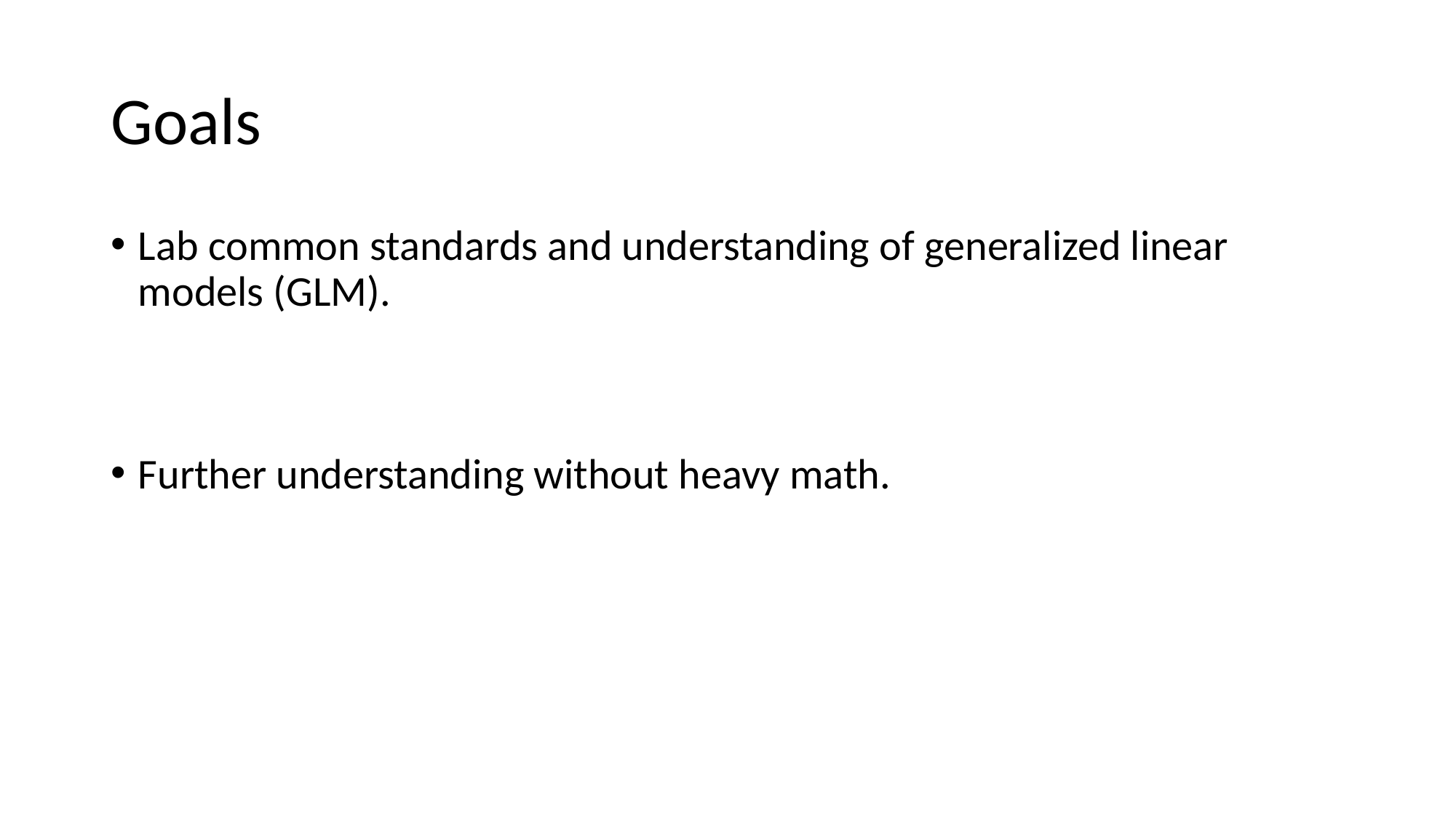

# Goals
Lab common standards and understanding of generalized linear models (GLM).

Further understanding without heavy math.